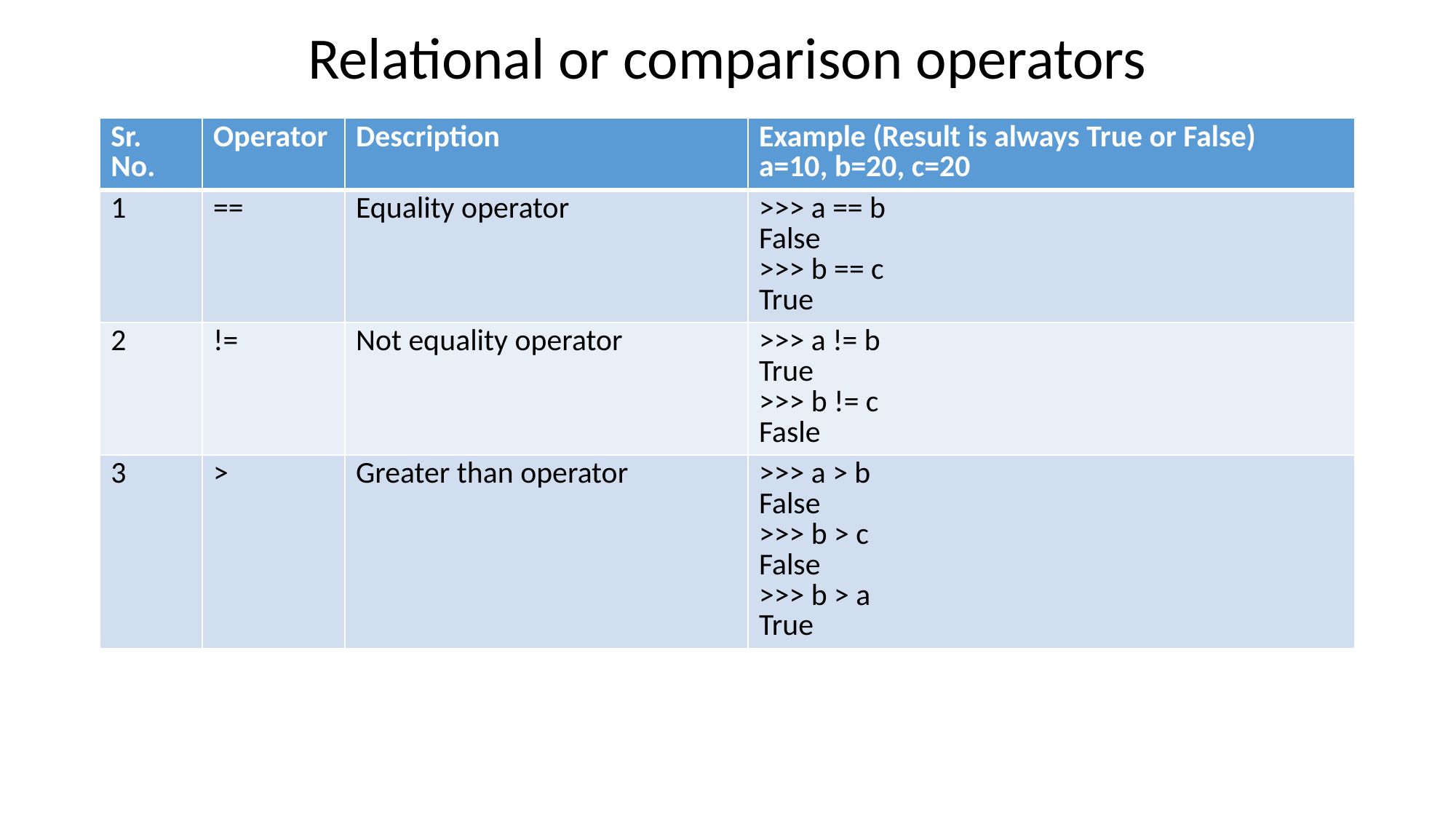

# Relational or comparison operators
| Sr. No. | Operator | Description | Example (Result is always True or False) a=10, b=20, c=20 |
| --- | --- | --- | --- |
| 1 | == | Equality operator | >>> a == b False >>> b == c True |
| 2 | != | Not equality operator | >>> a != b True >>> b != c Fasle |
| 3 | > | Greater than operator | >>> a > b False >>> b > c False >>> b > a True |